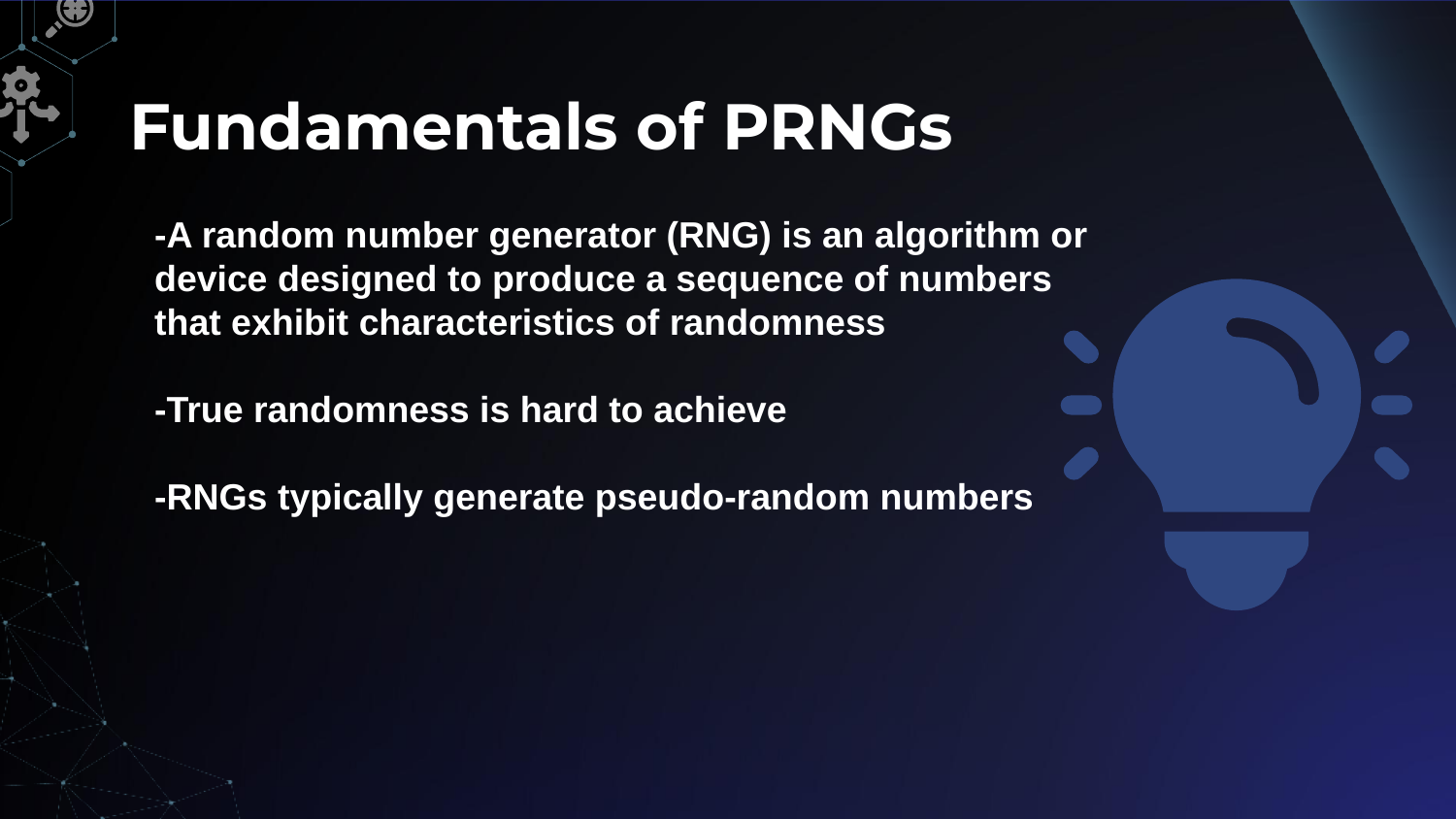

# Fundamentals of PRNGs
-A random number generator (RNG) is an algorithm or device designed to produce a sequence of numbers that exhibit characteristics of randomness

-True randomness is hard to achieve

-RNGs typically generate pseudo-random numbers